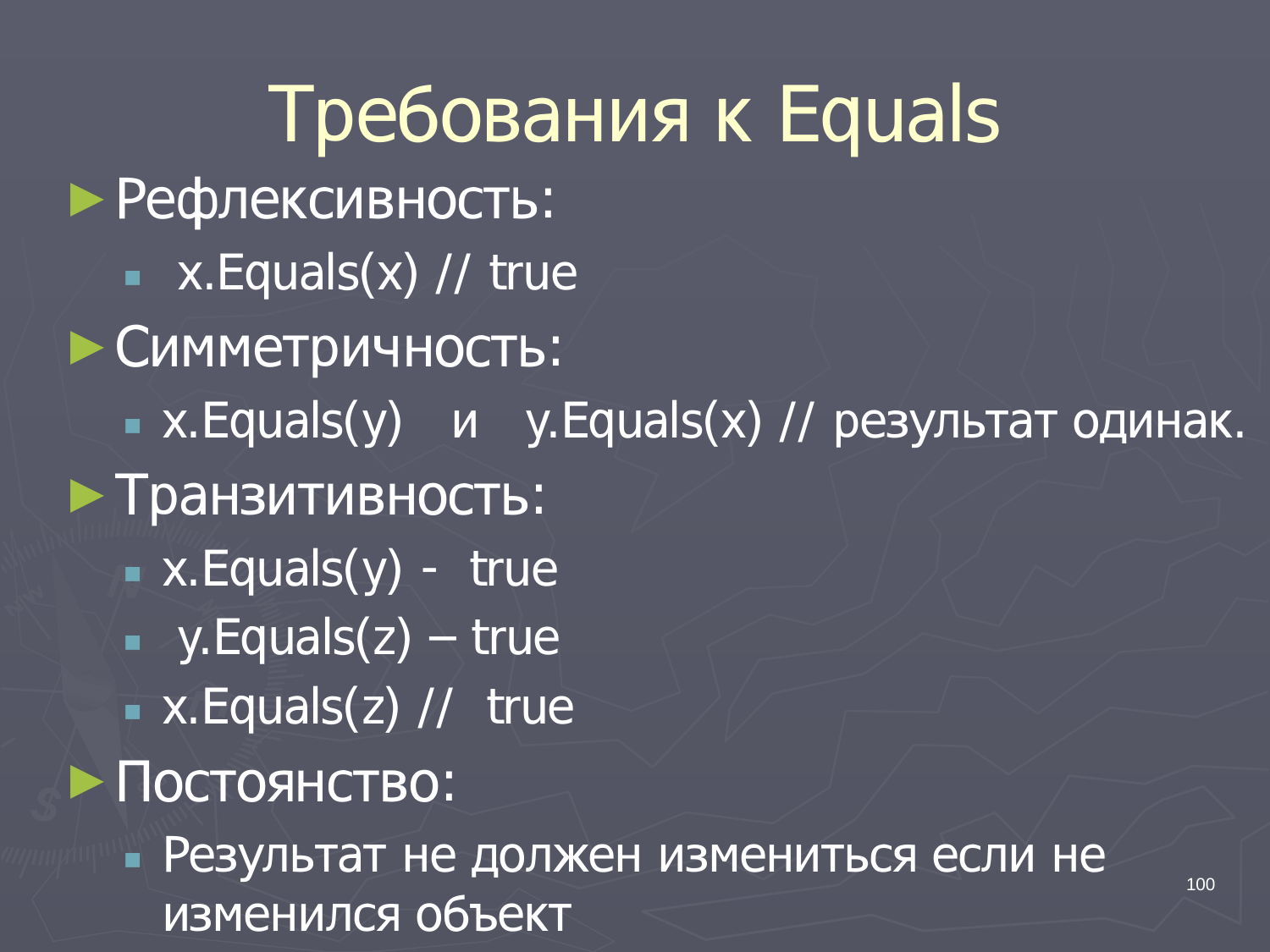

# Требования к Equals
Рефлексивность:
 x.Equals(x) // true
Симметричность:
x.Equals(y)   и   y.Equals(x) // результат одинак.
Транзитивность:
x.Equals(y) -  true
 y.Equals(z) – true
x.Equals(z) //  true
Постоянство:
Результат не должен измениться если не изменился объект
100